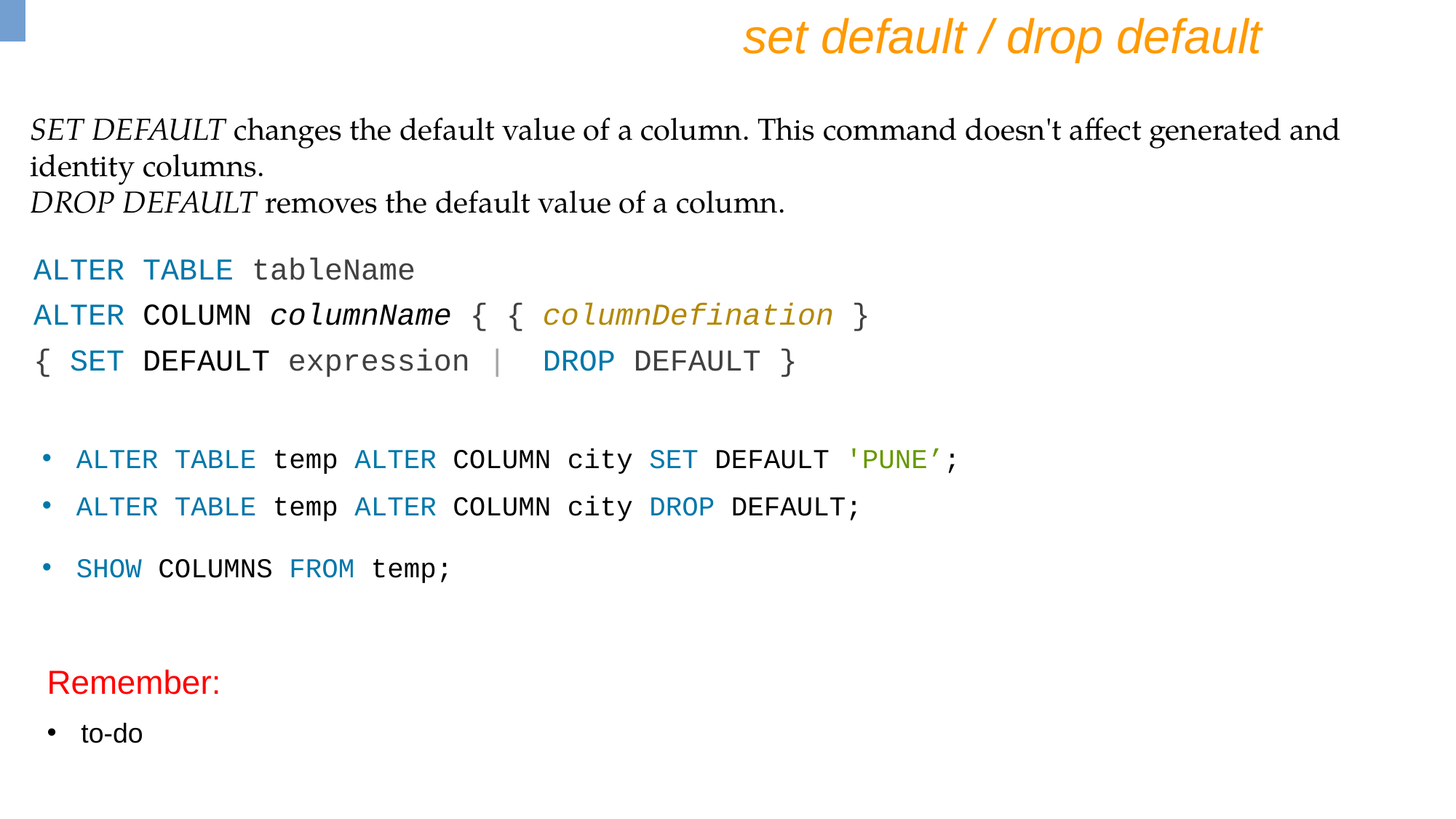

set default / drop default
SET DEFAULT changes the default value of a column. This command doesn't affect generated and identity columns.
DROP DEFAULT removes the default value of a column.
ALTER TABLE tableName
ALTER COLUMN columnName { { columnDefination }
{ SET DEFAULT expression |  DROP DEFAULT }
ALTER TABLE temp ALTER COLUMN city SET DEFAULT 'PUNE’;

ALTER TABLE temp ALTER COLUMN city DROP DEFAULT;

SHOW COLUMNS FROM temp;
Remember:

to-do